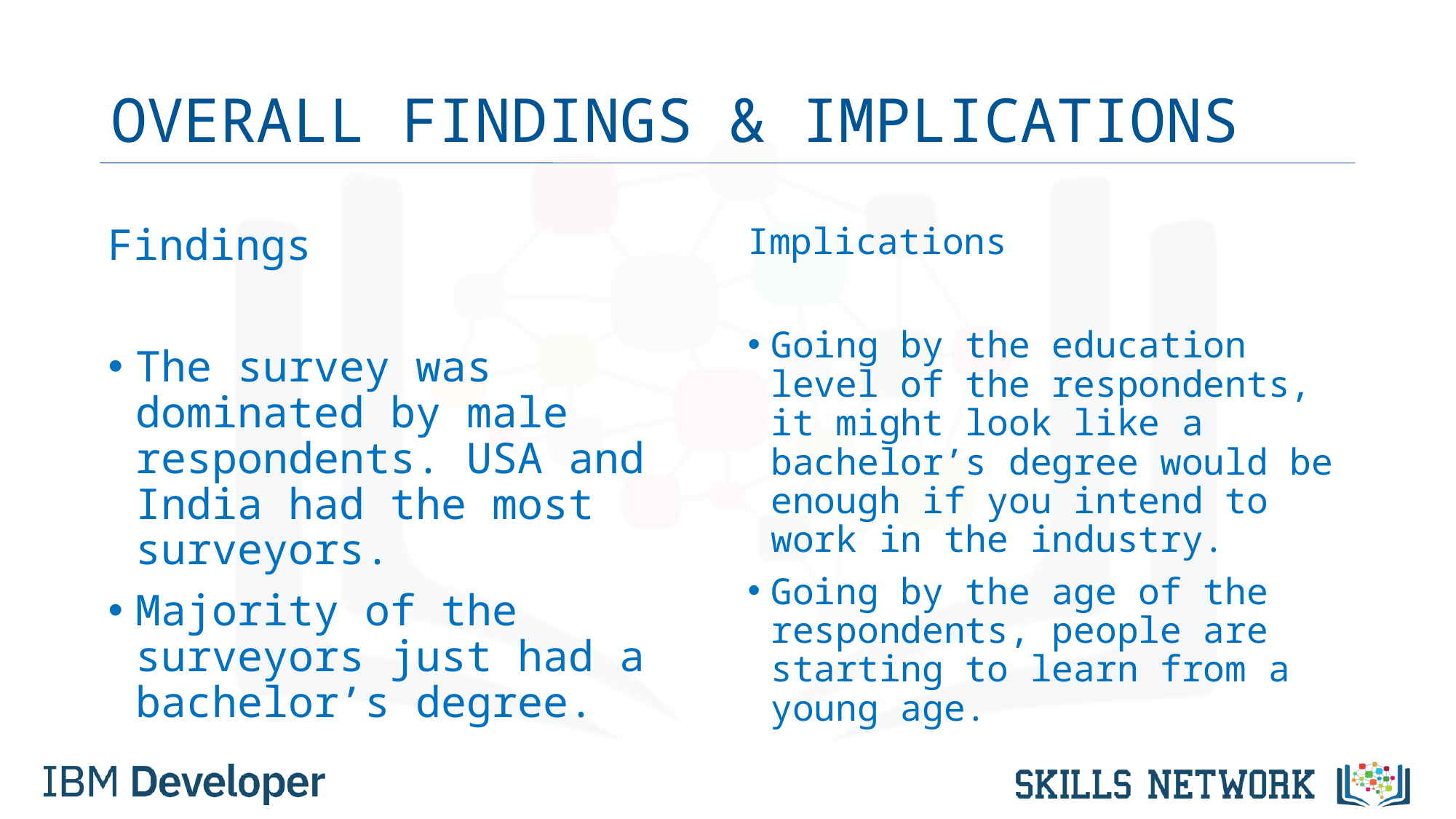

# OVERALL FINDINGS & IMPLICATIONS
Findings

The survey was dominated by male respondents. USA and India had the most surveyors.
Majority of the surveyors just had a bachelor’s degree.
Implications

Going by the education level of the respondents, it might look like a bachelor’s degree would be enough if you intend to work in the industry.
Going by the age of the respondents, people are starting to learn from a young age.